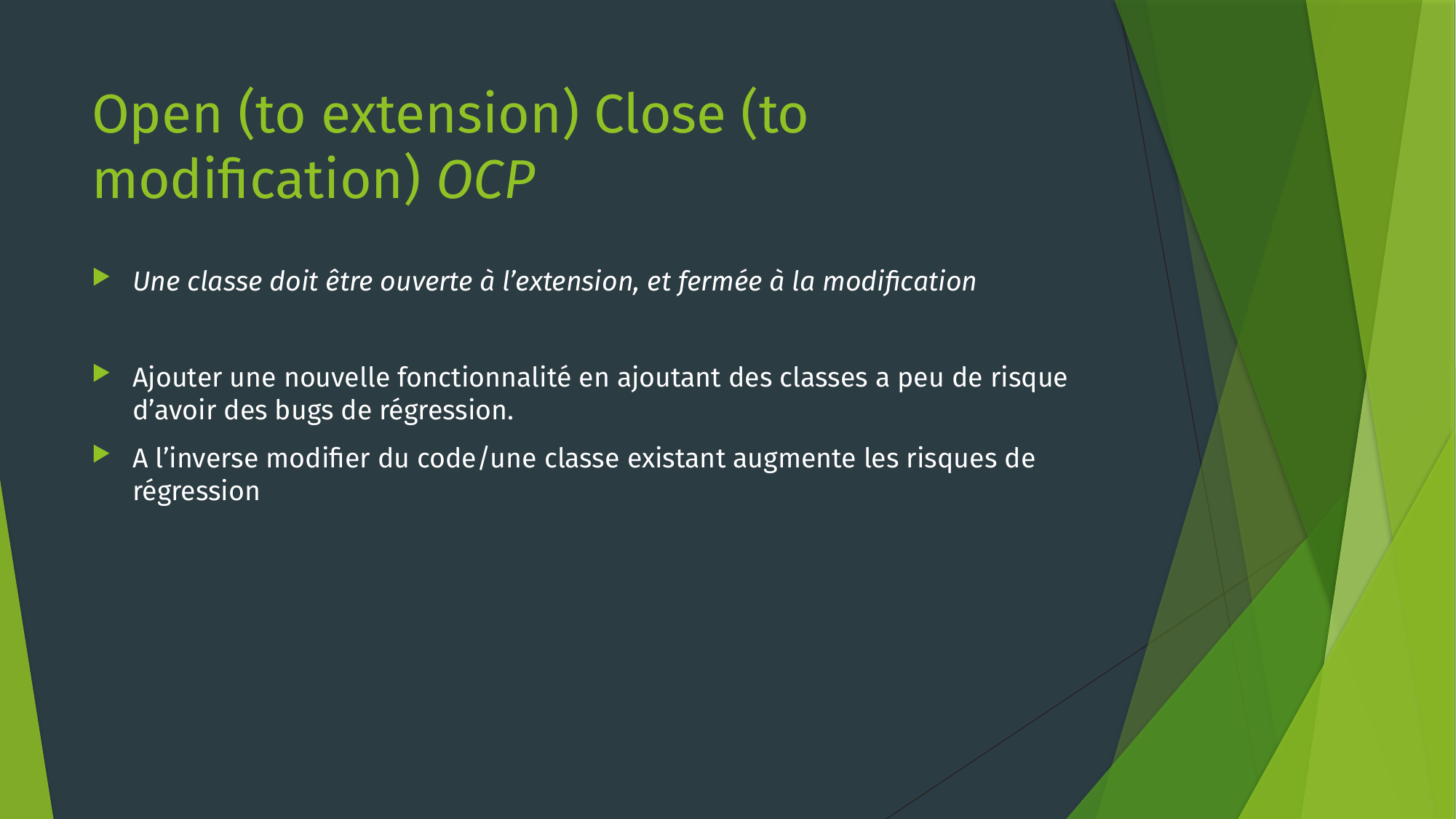

# Open (to extension) Close (to modification) OCP
Une classe doit être ouverte à l’extension, et fermée à la modification

Ajouter une nouvelle fonctionnalité en ajoutant des classes a peu de risque d’avoir des bugs de régression.
A l’inverse modifier du code/une classe existant augmente les risques de régression